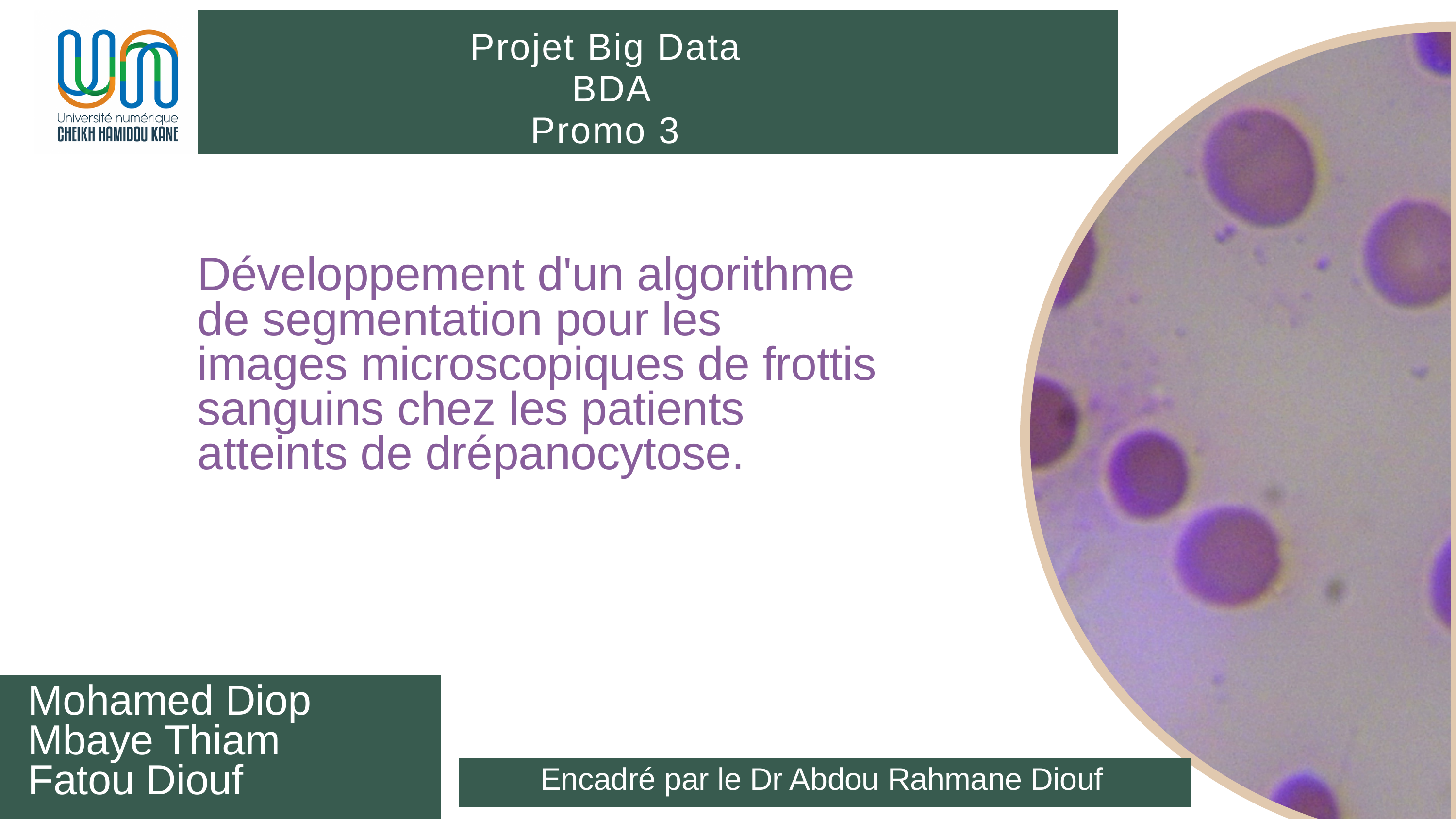

Projet Big Data
BDA
Promo 3

Développement d'un algorithme de segmentation pour les images microscopiques de frottis sanguins chez les patients atteints de drépanocytose.

Mohamed Diop
Mbaye Thiam
Fatou Diouf

Encadré par le Dr Abdou Rahmane Diouf